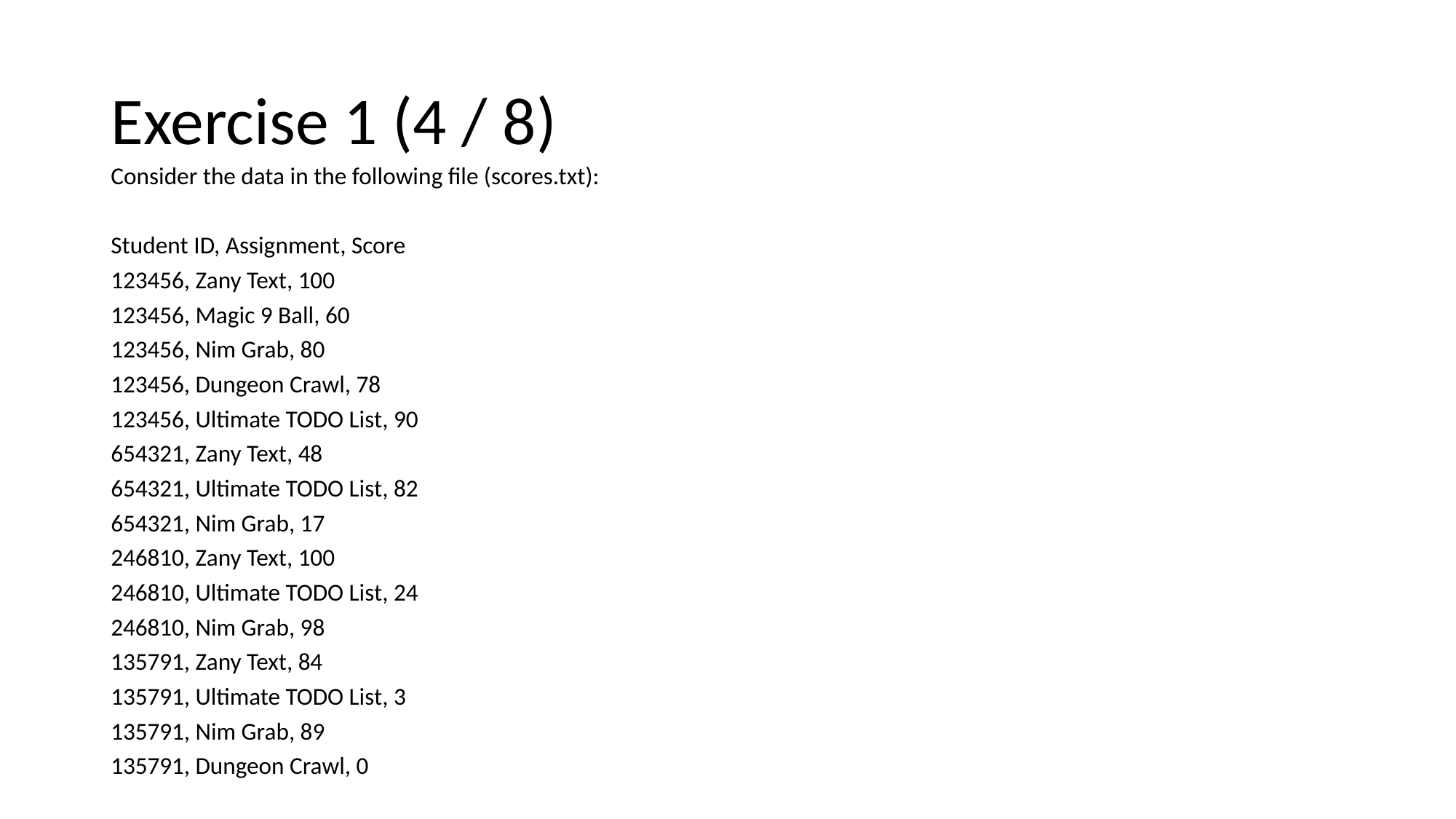

# Exercise 1 (4 / 8)
Consider the data in the following file (scores.txt):

Student ID, Assignment, Score
123456, Zany Text, 100
123456, Magic 9 Ball, 60
123456, Nim Grab, 80
123456, Dungeon Crawl, 78
123456, Ultimate TODO List, 90
654321, Zany Text, 48
654321, Ultimate TODO List, 82
654321, Nim Grab, 17
246810, Zany Text, 100
246810, Ultimate TODO List, 24
246810, Nim Grab, 98
135791, Zany Text, 84
135791, Ultimate TODO List, 3
135791, Nim Grab, 89
135791, Dungeon Crawl, 0